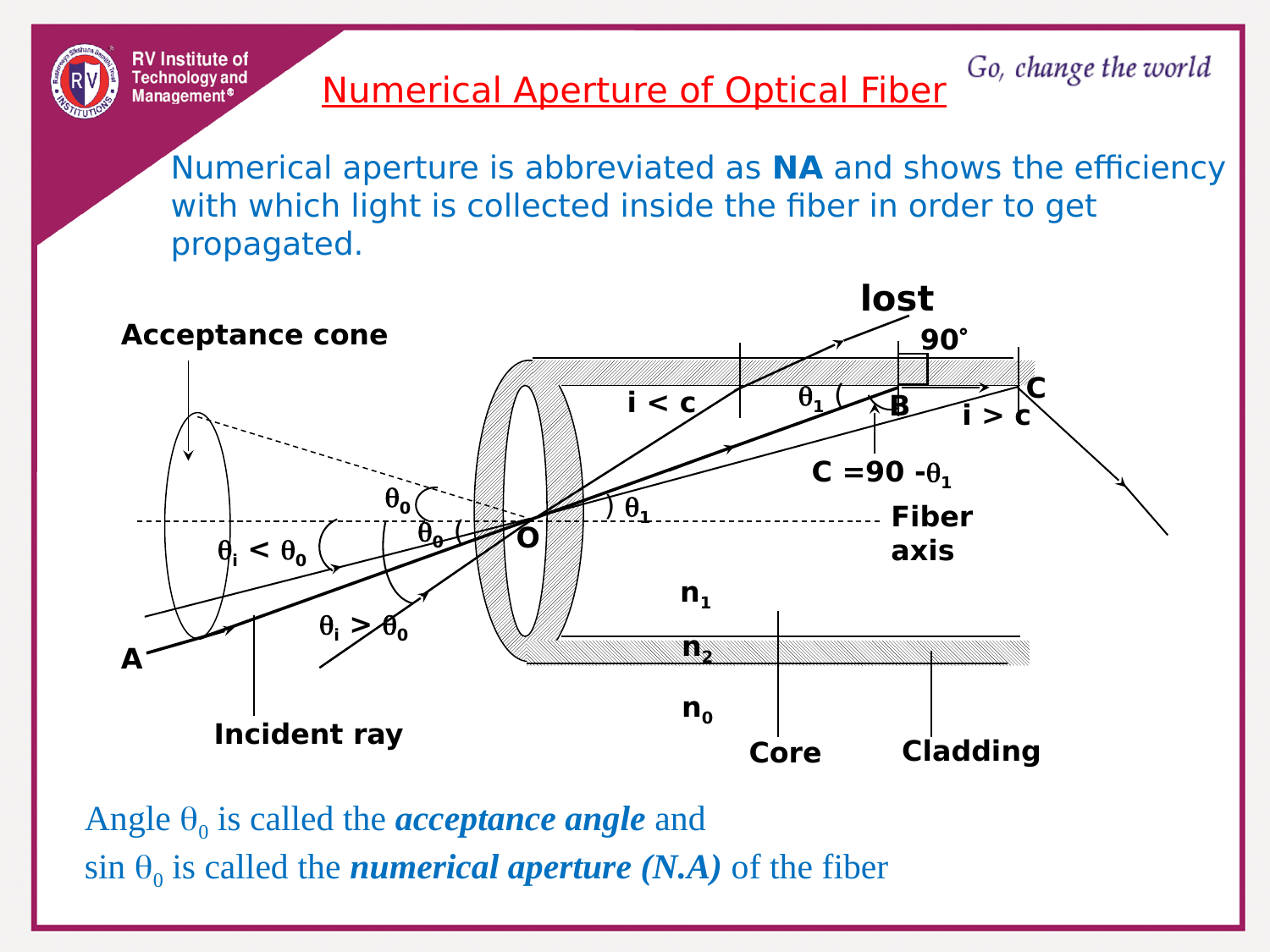

Numerical Aperture of Optical Fiber
Numerical aperture is abbreviated as NA and shows the efficiency with which light is collected inside the fiber in order to get propagated.
lost
Acceptance cone
90°

C
θ1 (
i < c
B

i > c

 C =90 -θ1
θ0
 ) θ1

Fiber axis
θ0 (
O

θi < θ0

n1
θi > θ0
n2
A
n0
Incident ray
Cladding
Core
Angle θ0 is called the acceptance angle and
sin θ0 is called the numerical aperture (N.A) of the fiber